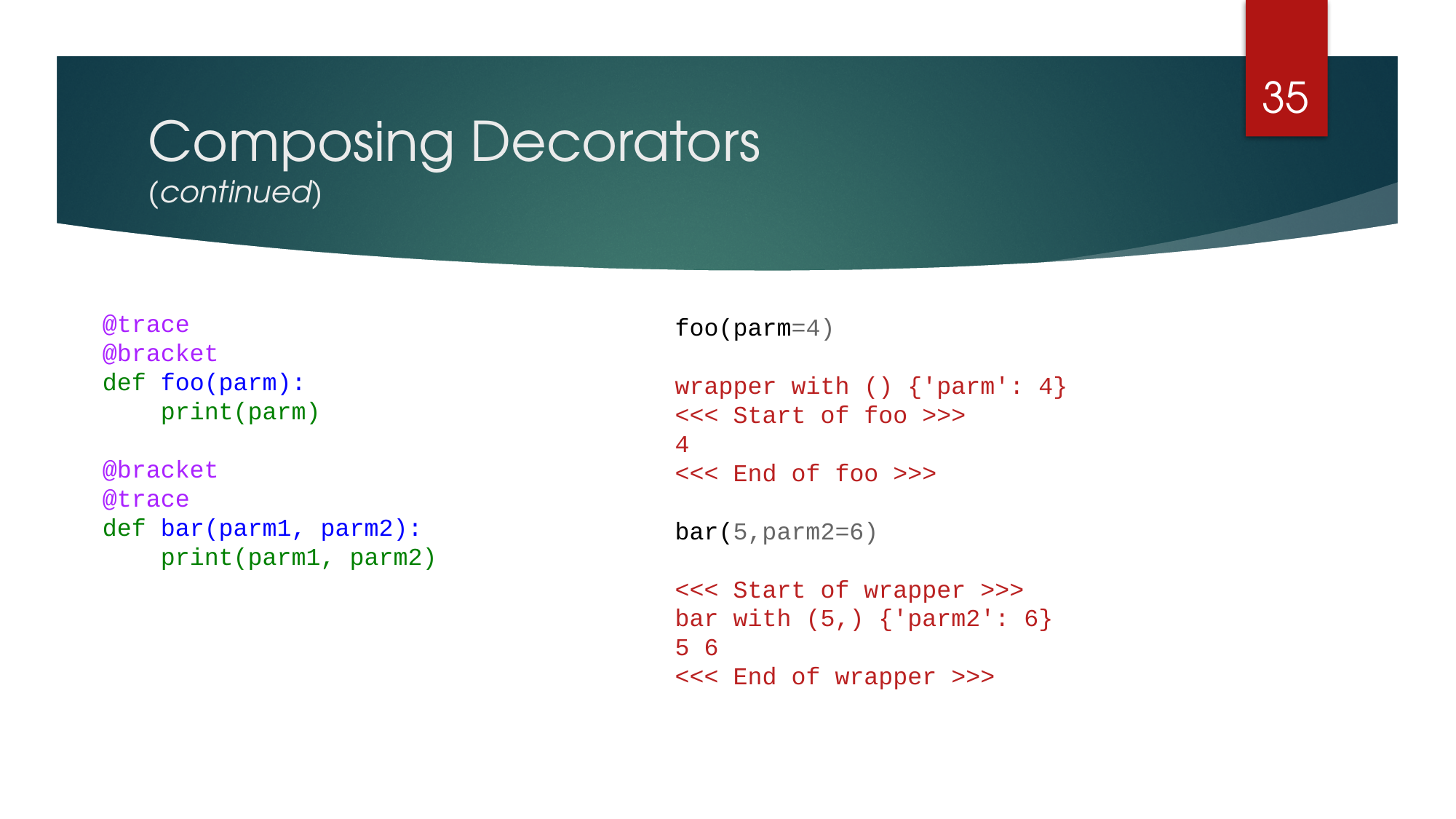

35
# Composing Decorators (continued)
@trace
@bracket
def foo(parm):
    print(parm)

@bracket
@trace
def bar(parm1, parm2):
    print(parm1, parm2)
foo(parm=4)

wrapper with () {'parm': 4}
<<< Start of foo >>>
4
<<< End of foo >>>

bar(5,parm2=6)

<<< Start of wrapper >>>
bar with (5,) {'parm2': 6}
5 6
<<< End of wrapper >>>